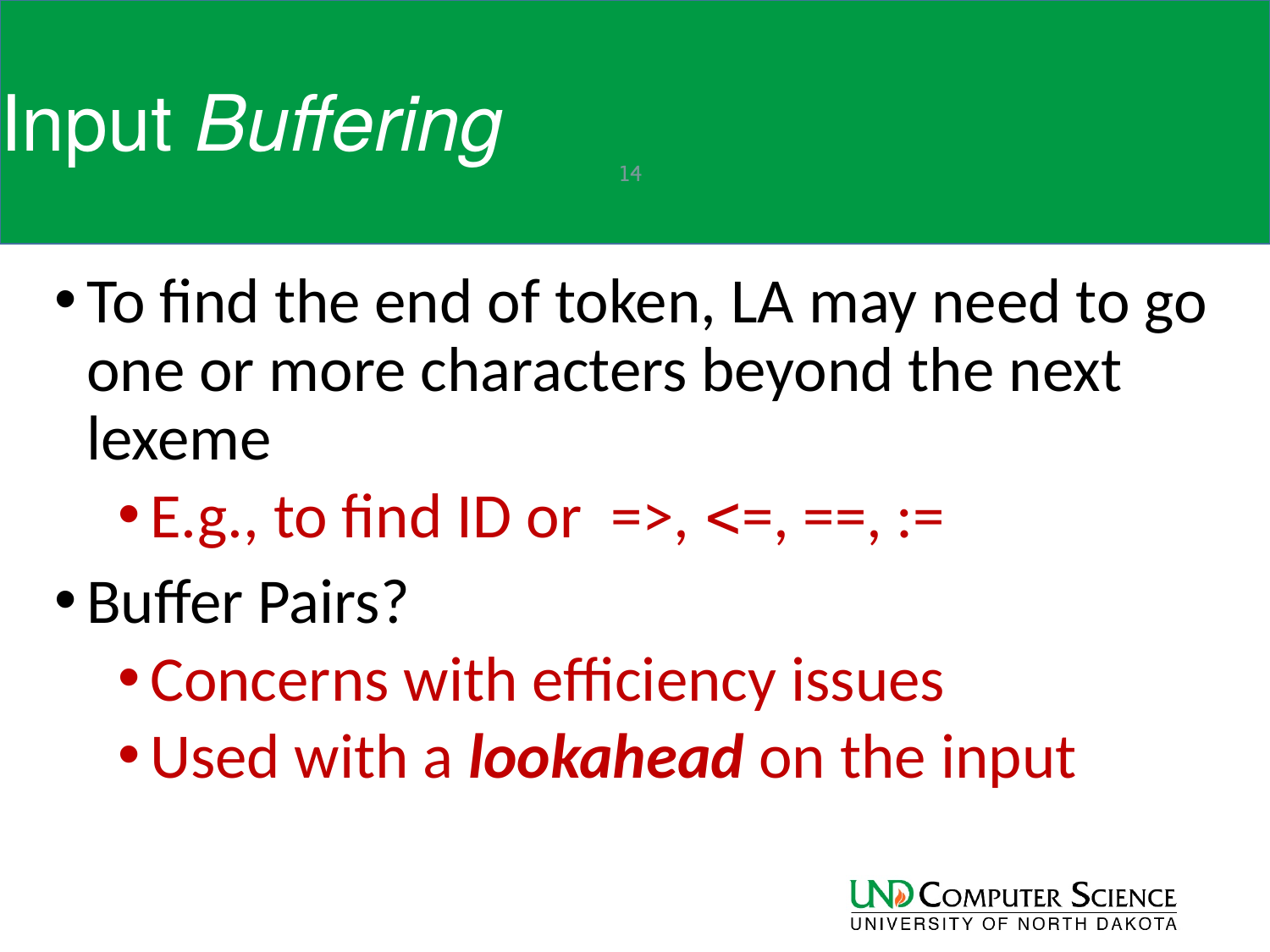

# Input Buffering
14
To find the end of token, LA may need to go one or more characters beyond the next lexeme
E.g., to find ID or  =>, <=, ==, :=
Buffer Pairs?
Concerns with efficiency issues
Used with a lookahead on the input